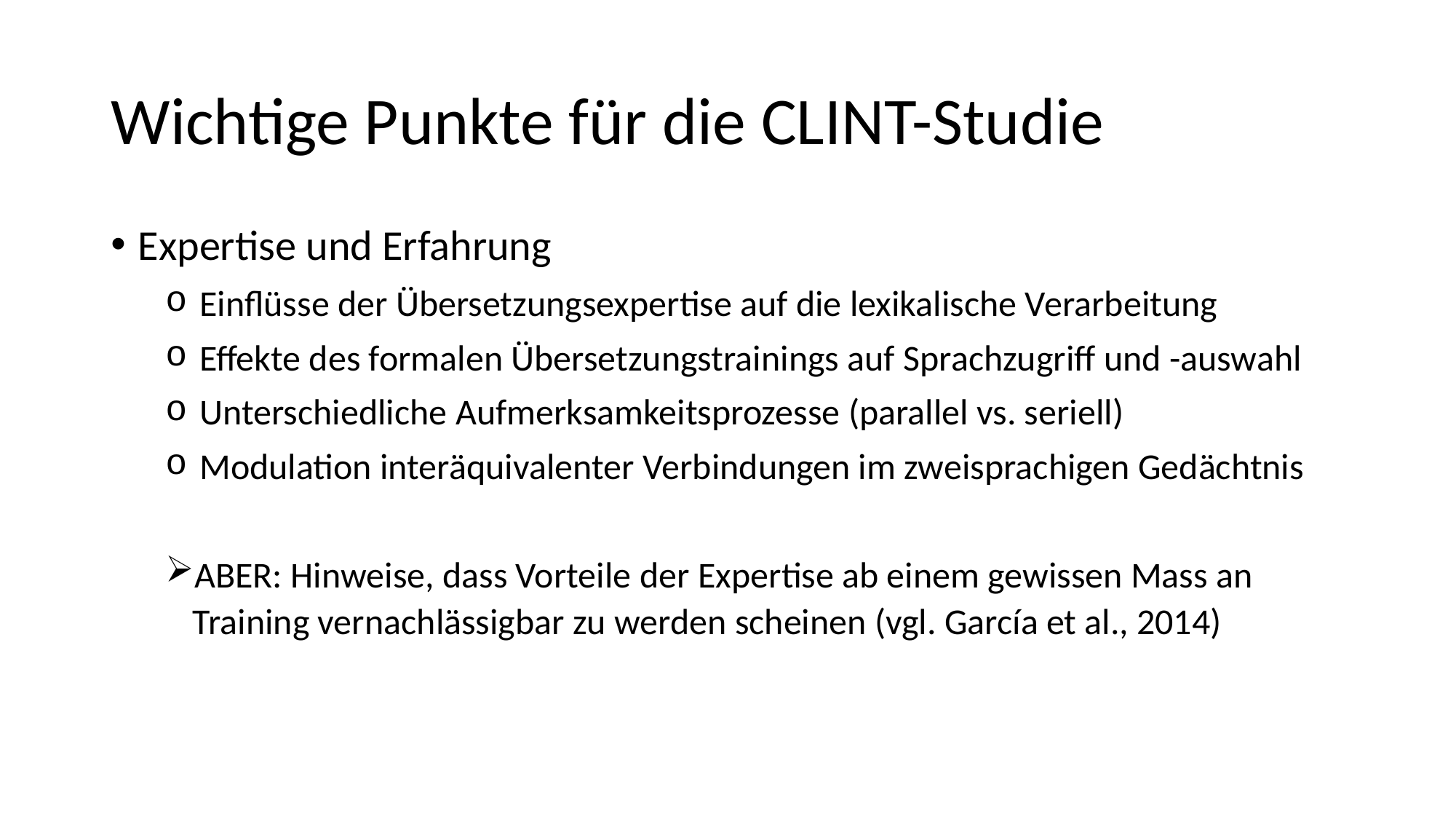

# Wichtige Punkte für die CLINT-Studie
Expertise und Erfahrung
Einflüsse der Übersetzungsexpertise auf die lexikalische Verarbeitung
Effekte des formalen Übersetzungstrainings auf Sprachzugriff und -auswahl
Unterschiedliche Aufmerksamkeitsprozesse (parallel vs. seriell)
Modulation interäquivalenter Verbindungen im zweisprachigen Gedächtnis

ABER: Hinweise, dass Vorteile der Expertise ab einem gewissen Mass an Training vernachlässigbar zu werden scheinen (vgl. García et al., 2014)